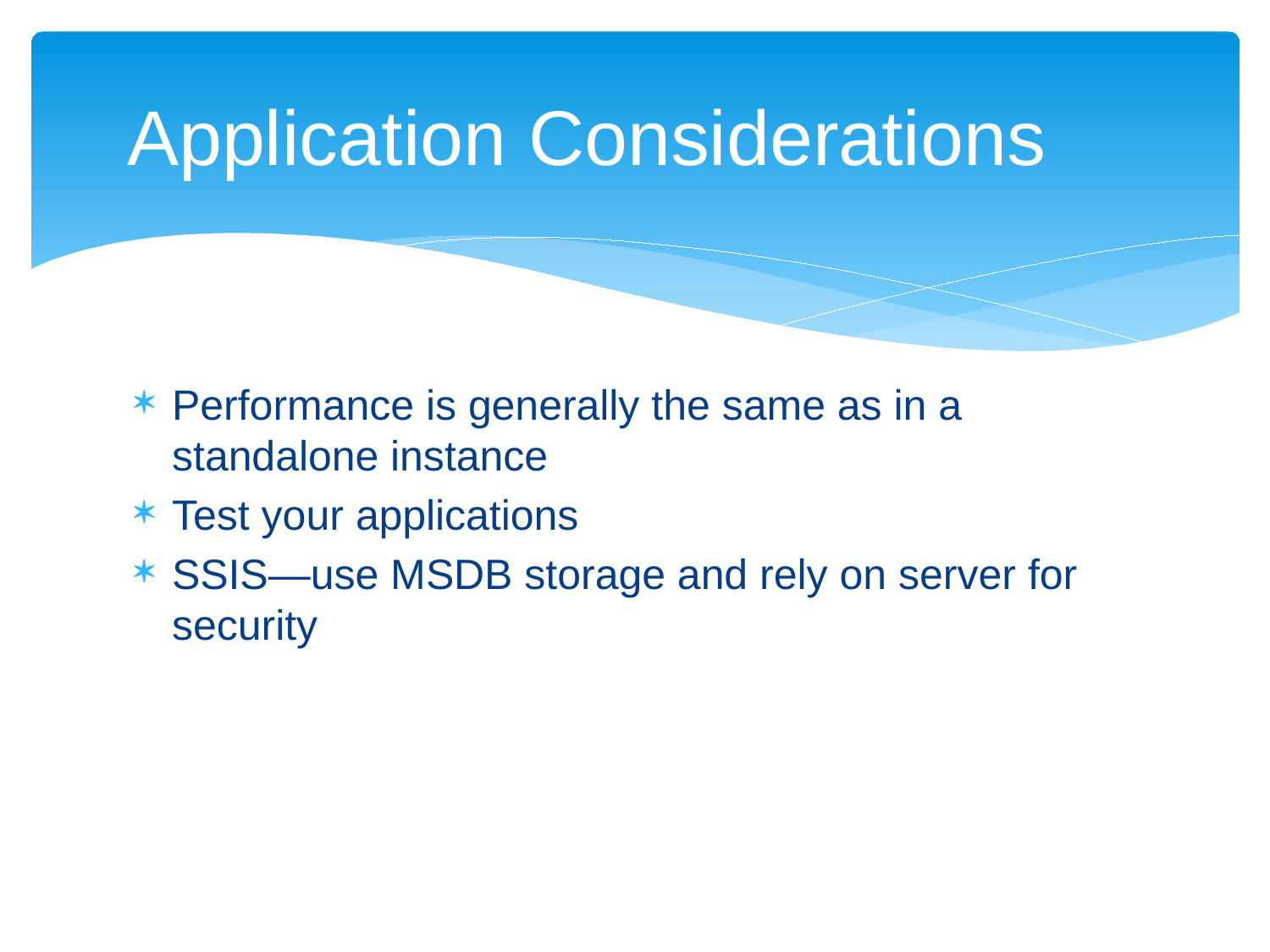

# Application Considerations
Performance is generally the same as in a standalone instance
Test your applications
SSIS—use MSDB storage and rely on server for security